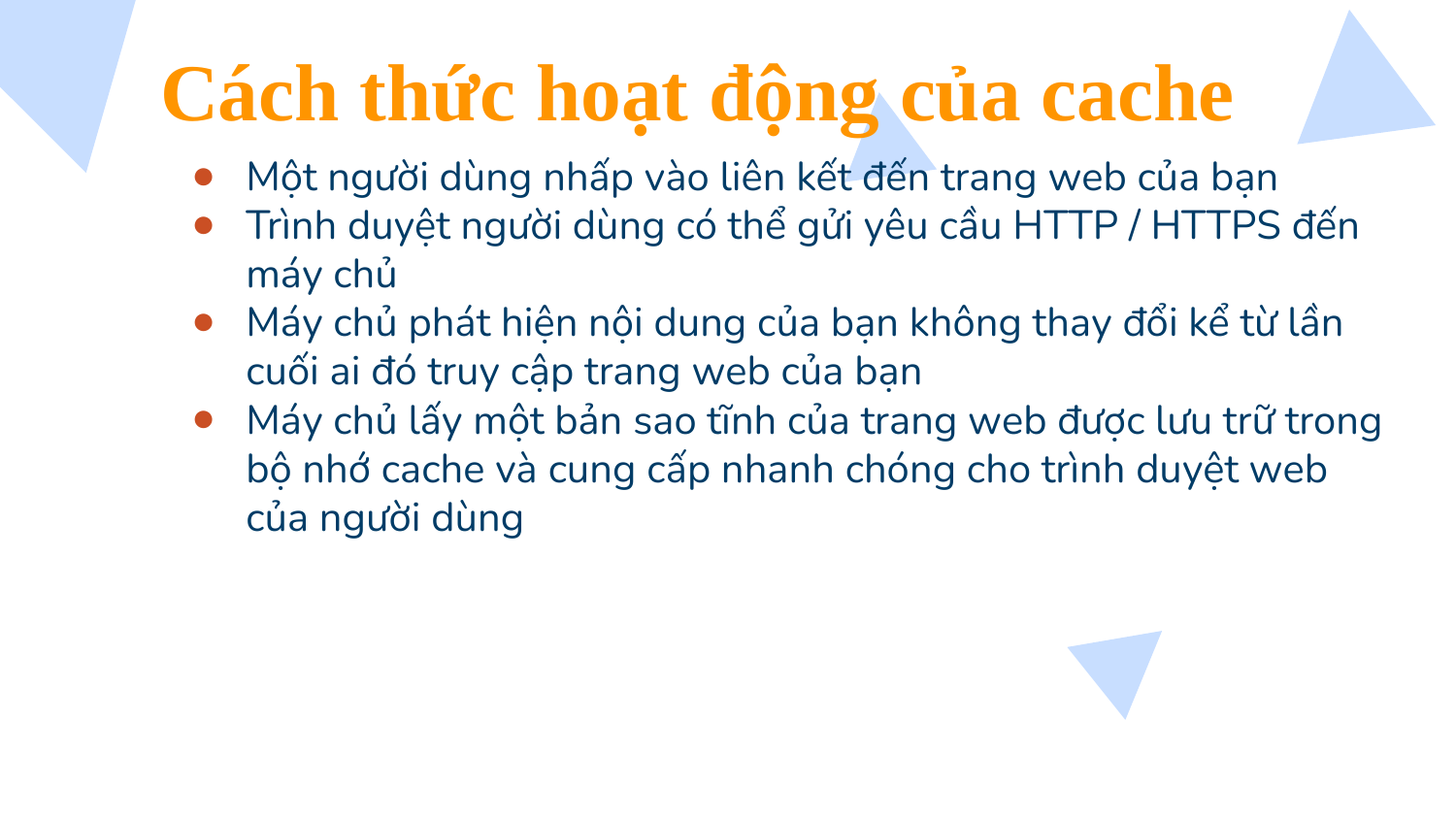

# Cách thức hoạt động của cache
Một người dùng nhấp vào liên kết đến trang web của bạn
Trình duyệt người dùng có thể gửi yêu cầu HTTP / HTTPS đến máy chủ
Máy chủ phát hiện nội dung của bạn không thay đổi kể từ lần cuối ai đó truy cập trang web của bạn
Máy chủ lấy một bản sao tĩnh của trang web được lưu trữ trong bộ nhớ cache và cung cấp nhanh chóng cho trình duyệt web của người dùng